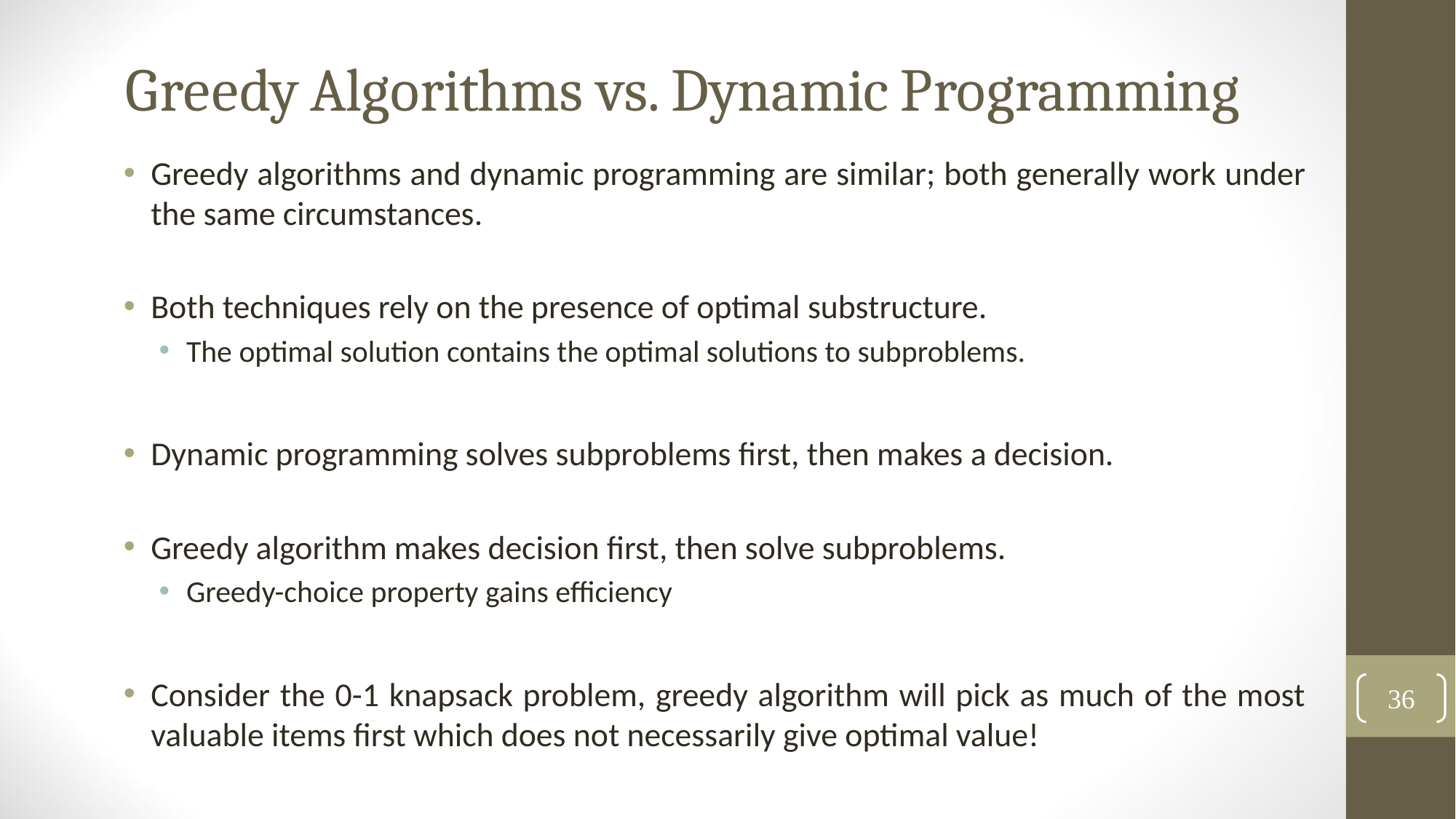

# Greedy Algorithms vs. Dynamic Programming
Greedy algorithms and dynamic programming are similar; both generally work under the same circumstances.

Both techniques rely on the presence of optimal substructure.
The optimal solution contains the optimal solutions to subproblems.

Dynamic programming solves subproblems first, then makes a decision.

Greedy algorithm makes decision first, then solve subproblems.
Greedy-choice property gains efficiency

Consider the 0-1 knapsack problem, greedy algorithm will pick as much of the most valuable items first which does not necessarily give optimal value!
36